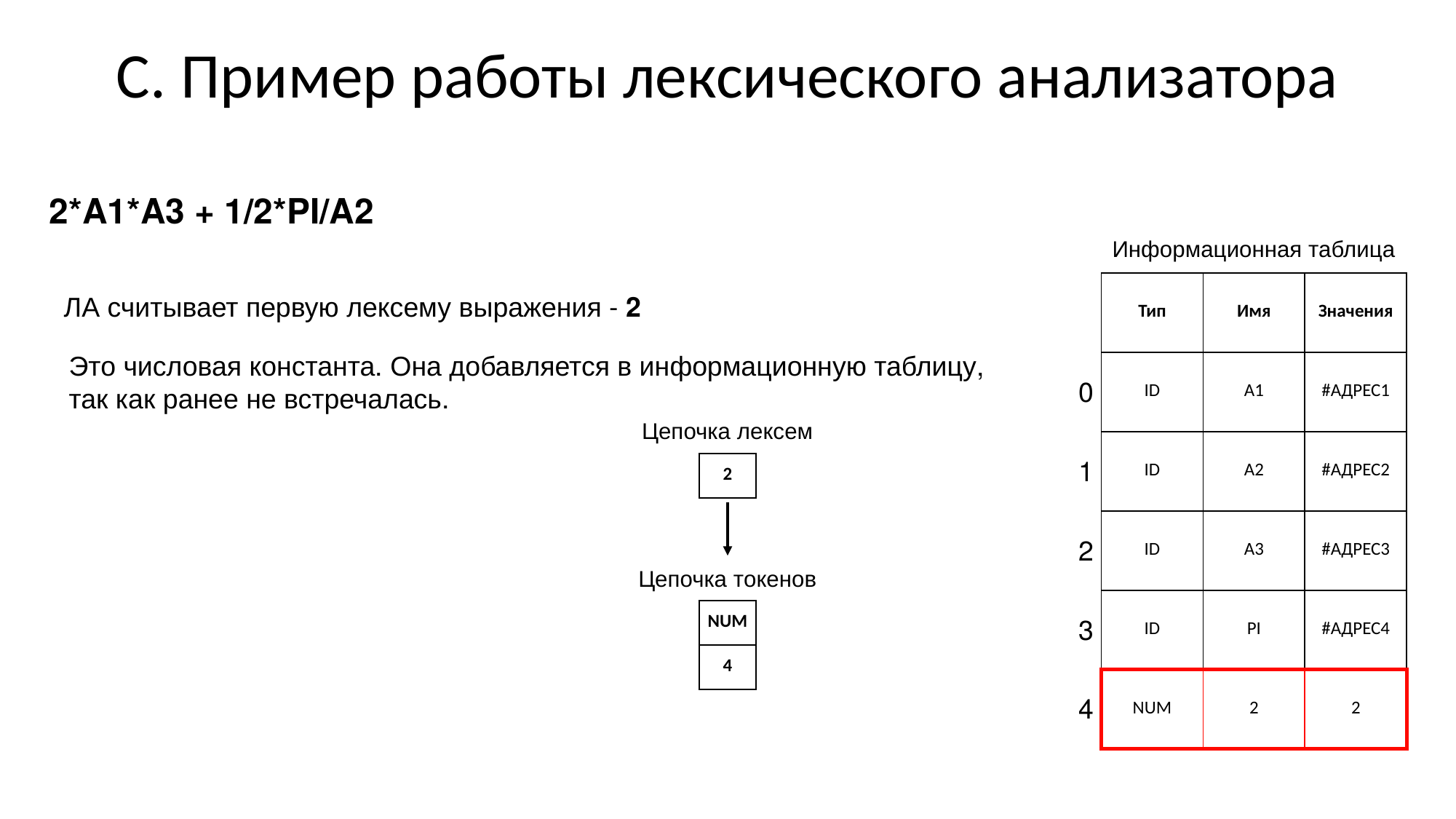

C. Пример работы лексического анализатора
2*A1*A3 + 1/2*PI/A2
Информационная таблица
| Тип | Имя | Значения |
| --- | --- | --- |
| ID | A1 | #АДРЕС1 |
| ID | A2 | #АДРЕС2 |
| ID | A3 | #АДРЕС3 |
| ID | PI | #АДРЕС4 |
ЛА считывает первую лексему выражения - 2
Это числовая константа. Она добавляется в информационную таблицу,
так как ранее не встречалась.
0
Цепочка лексем
1
| 2 |
| --- |

2
Цепочка токенов
| NUM |
| --- |
| 4 |
3
| NUM | 2 | 2 |
| --- | --- | --- |
4